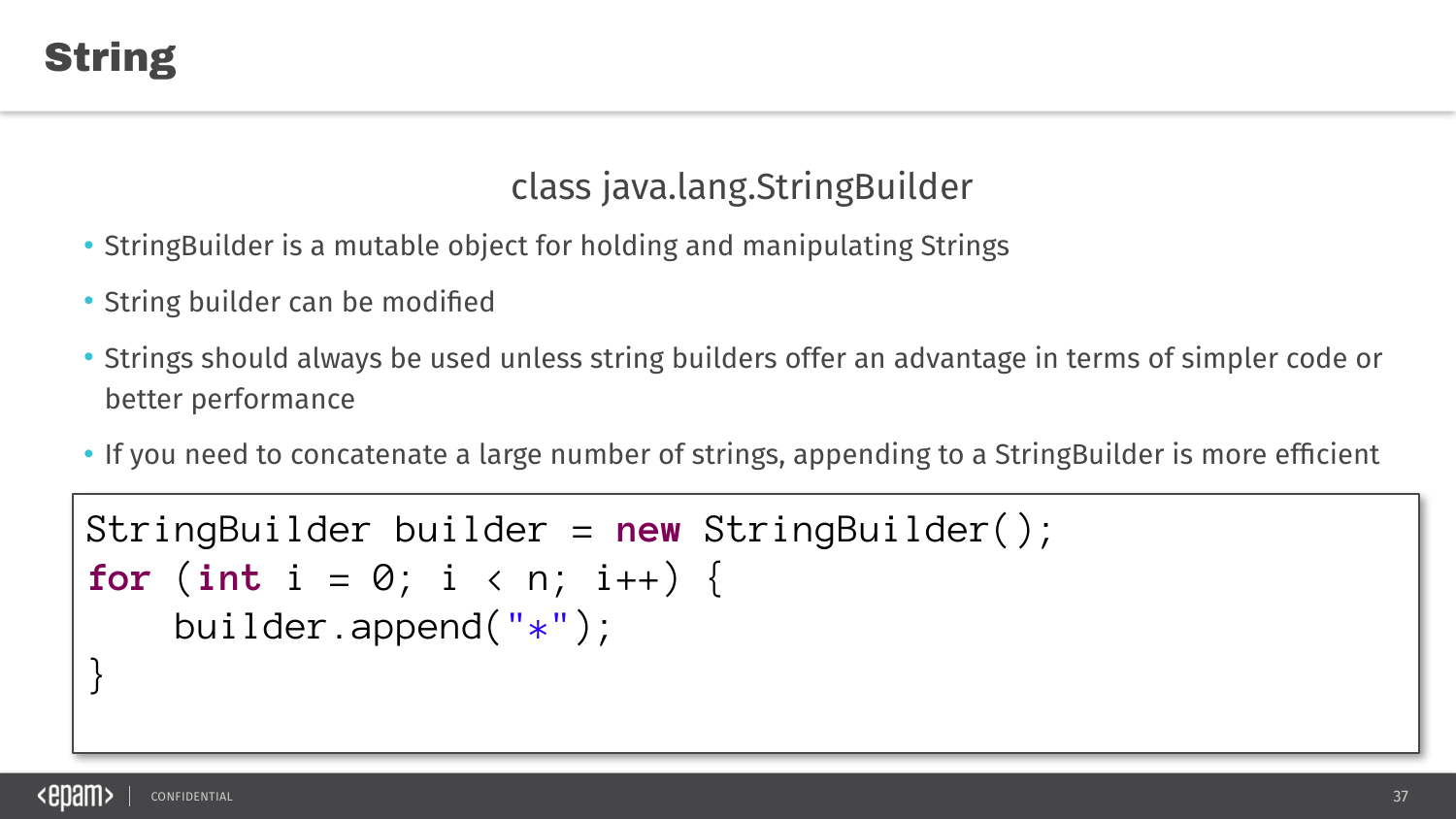

String
class java.lang.StringBuilder
StringBuilder is a mutable object for holding and manipulating Strings
String builder can be modified
Strings should always be used unless string builders offer an advantage in terms of simpler code or better performance
If you need to concatenate a large number of strings, appending to a StringBuilder is more efficient
StringBuilder builder = new StringBuilder();
for (int i = 0; i < n; i++) {
    builder.append("*");
}